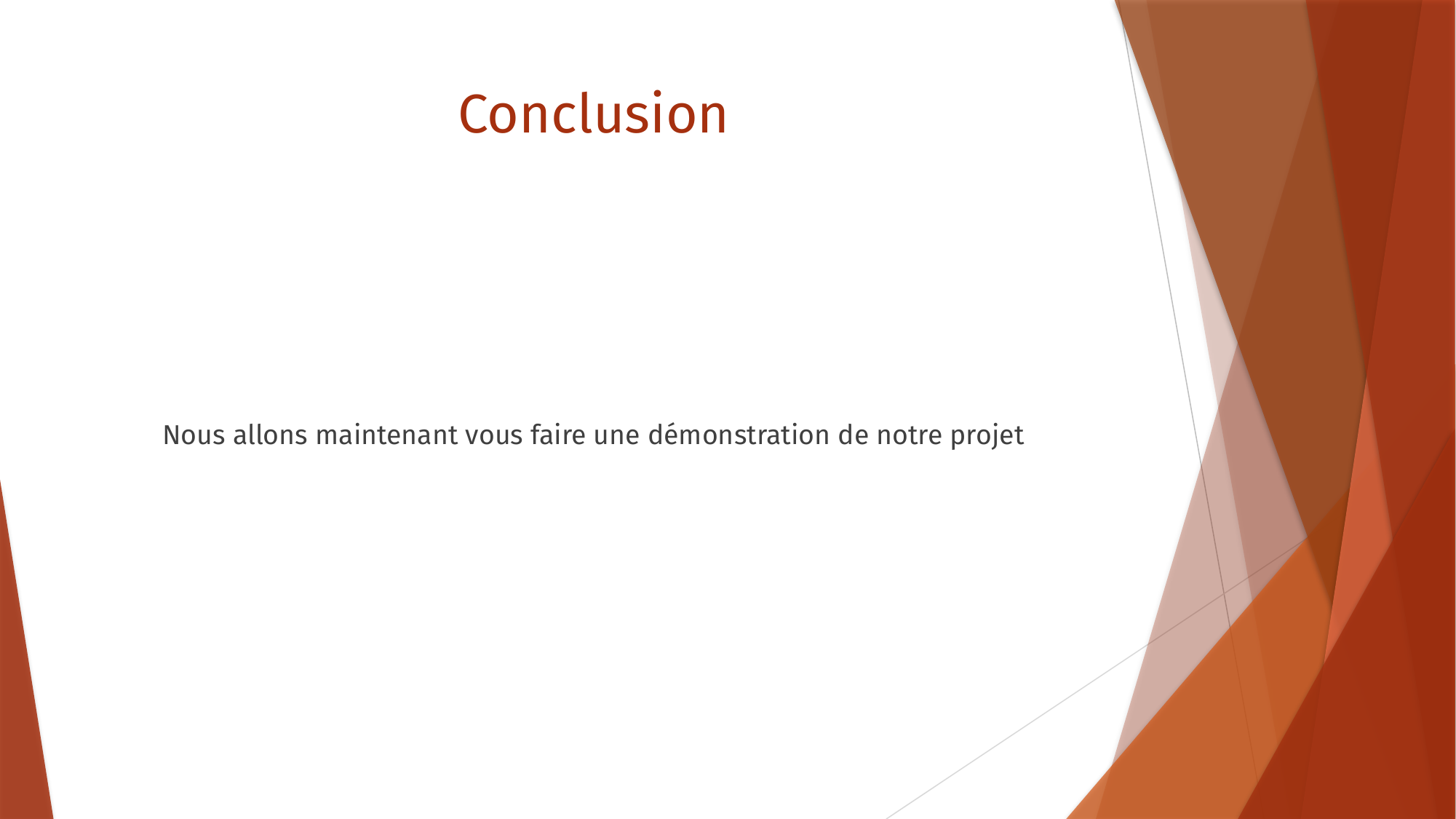

# Conclusion
Nous allons maintenant vous faire une démonstration de notre projet